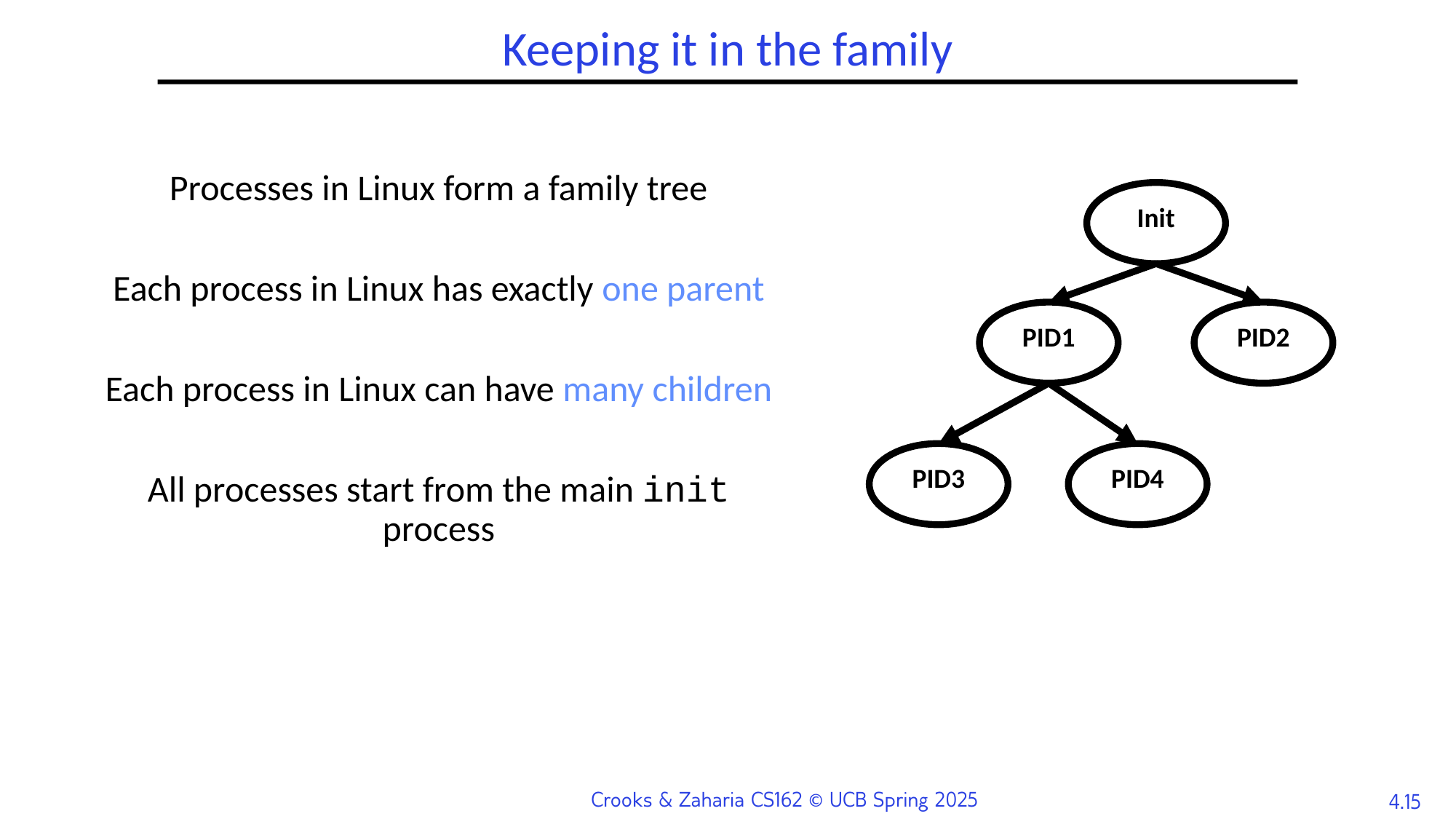

# Keeping it in the family
Processes in Linux form a family tree

Each process in Linux has exactly one parent

Each process in Linux can have many children

All processes start from the main init process
Init
PID1
PID2
PID3
PID4